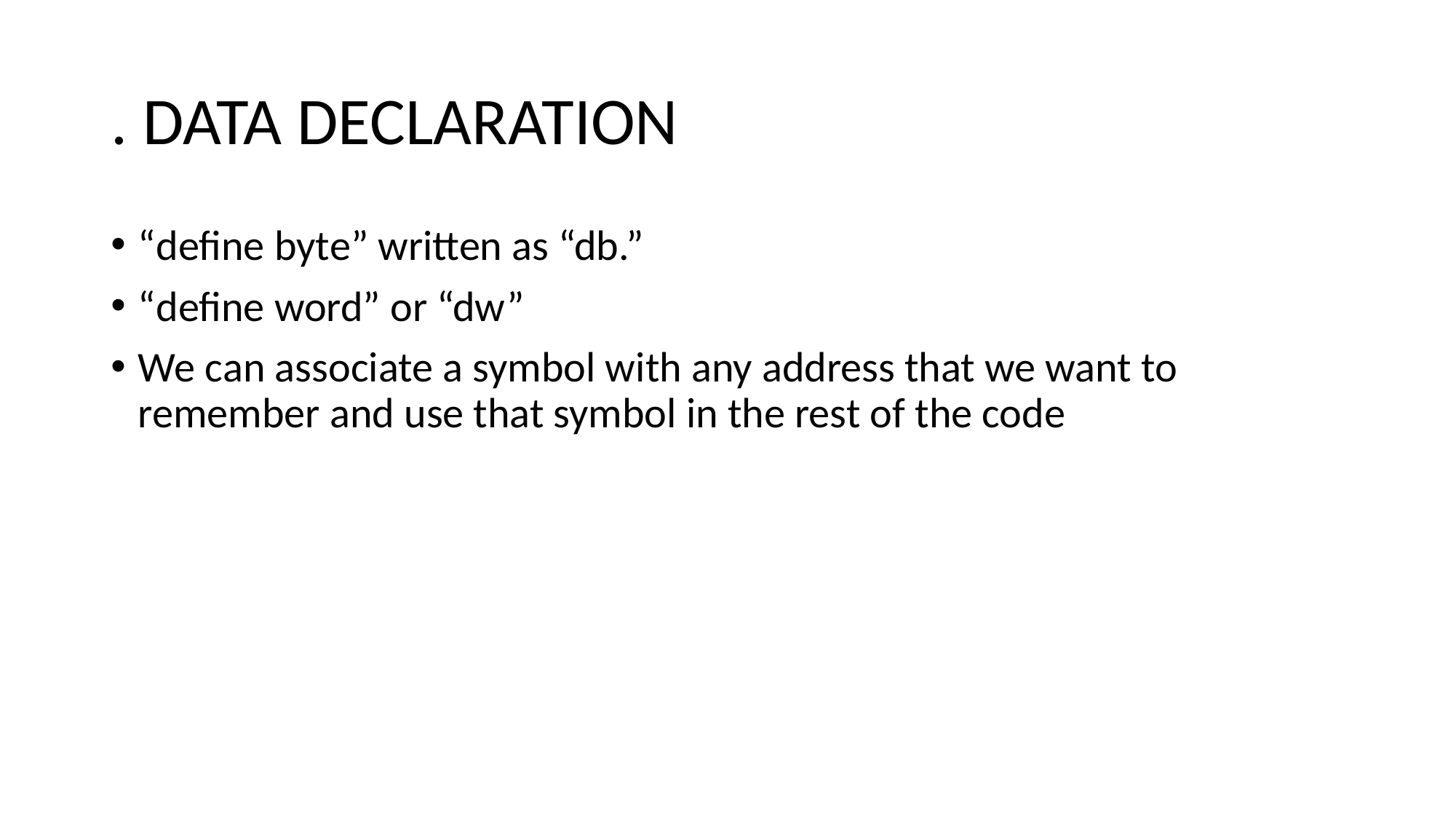

# . DATA DECLARATION
“define byte” written as “db.”
“define word” or “dw”
We can associate a symbol with any address that we want to remember and use that symbol in the rest of the code